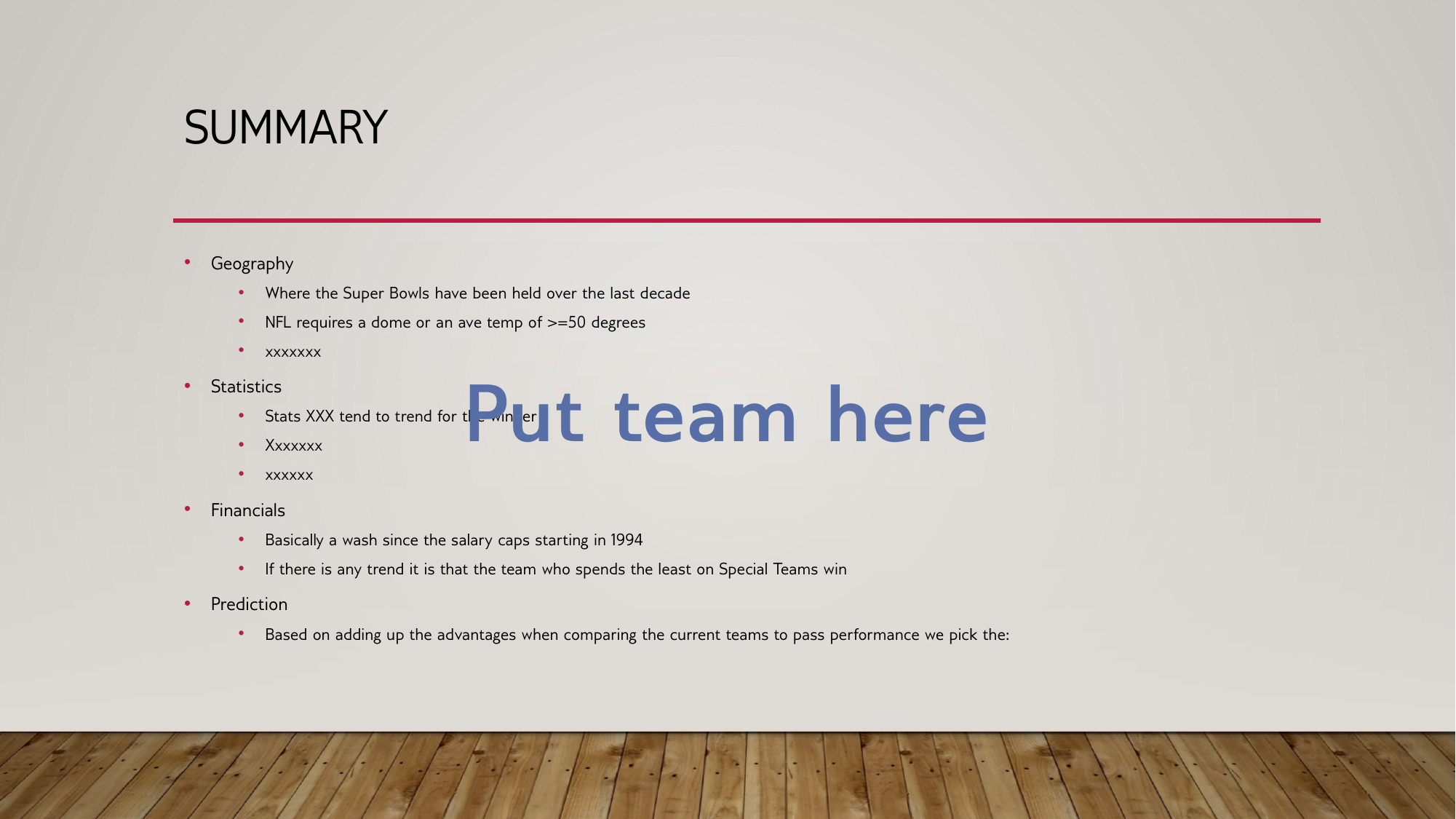

# Summary
Geography
Where the Super Bowls have been held over the last decade
NFL requires a dome or an ave temp of >=50 degrees
xxxxxxx
Statistics
Stats XXX tend to trend for the winner
Xxxxxxx
xxxxxx
Financials
Basically a wash since the salary caps starting in 1994
If there is any trend it is that the team who spends the least on Special Teams win
Prediction
Based on adding up the advantages when comparing the current teams to pass performance we pick the:
Put team here